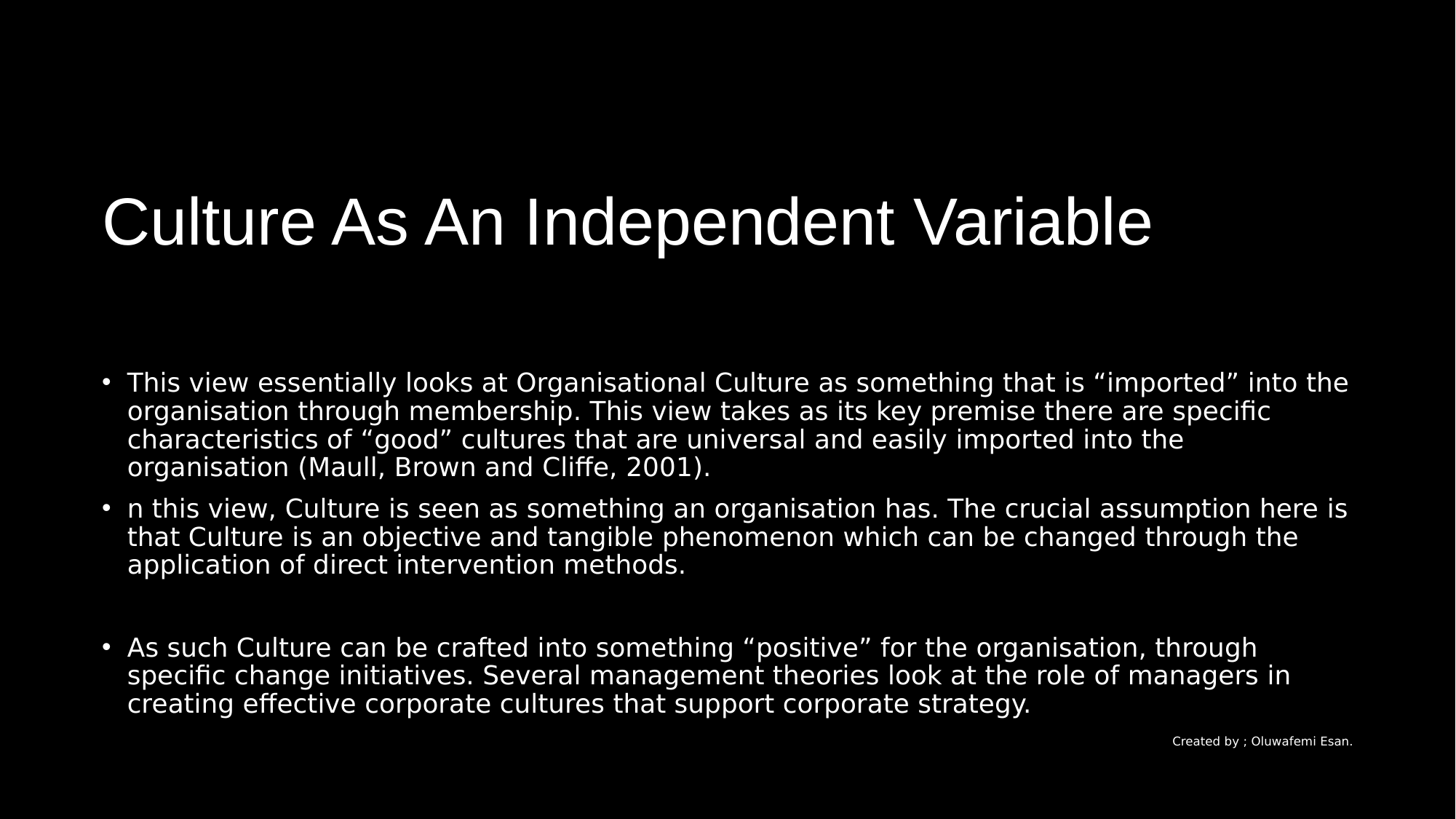

# Culture As An Independent Variable
This view essentially looks at Organisational Culture as something that is “imported” into the organisation through membership. This view takes as its key premise there are specific characteristics of “good” cultures that are universal and easily imported into the organisation (Maull, Brown and Cliffe, 2001).
n this view, Culture is seen as something an organisation has. The crucial assumption here is that Culture is an objective and tangible phenomenon which can be changed through the application of direct intervention methods.

As such Culture can be crafted into something “positive” for the organisation, through specific change initiatives. Several management theories look at the role of managers in creating effective corporate cultures that support corporate strategy.
Created by ; Oluwafemi Esan.